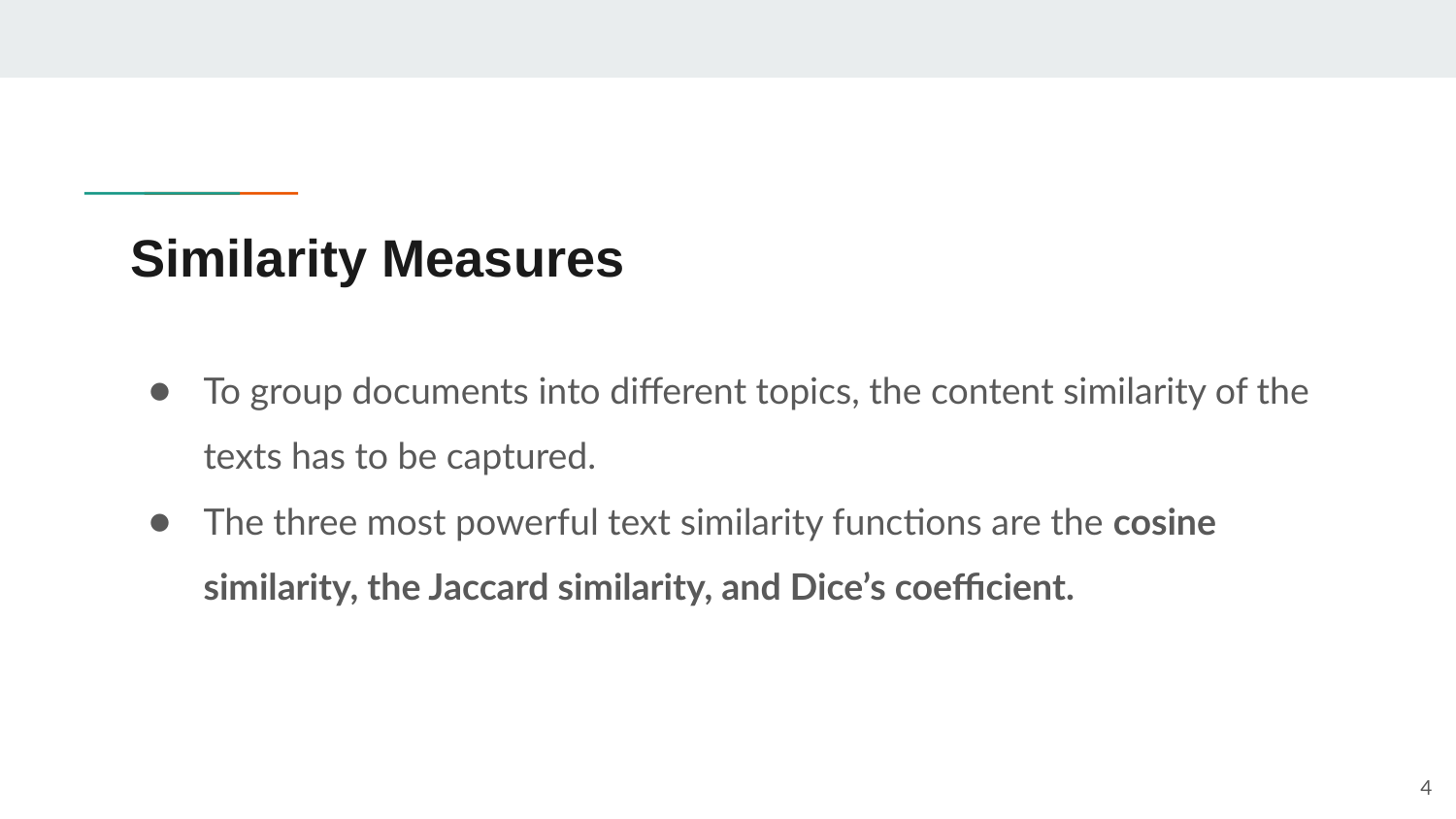

# Similarity Measures
To group documents into different topics, the content similarity of the texts has to be captured.
The three most powerful text similarity functions are the cosine similarity, the Jaccard similarity, and Dice’s coefficient.
4